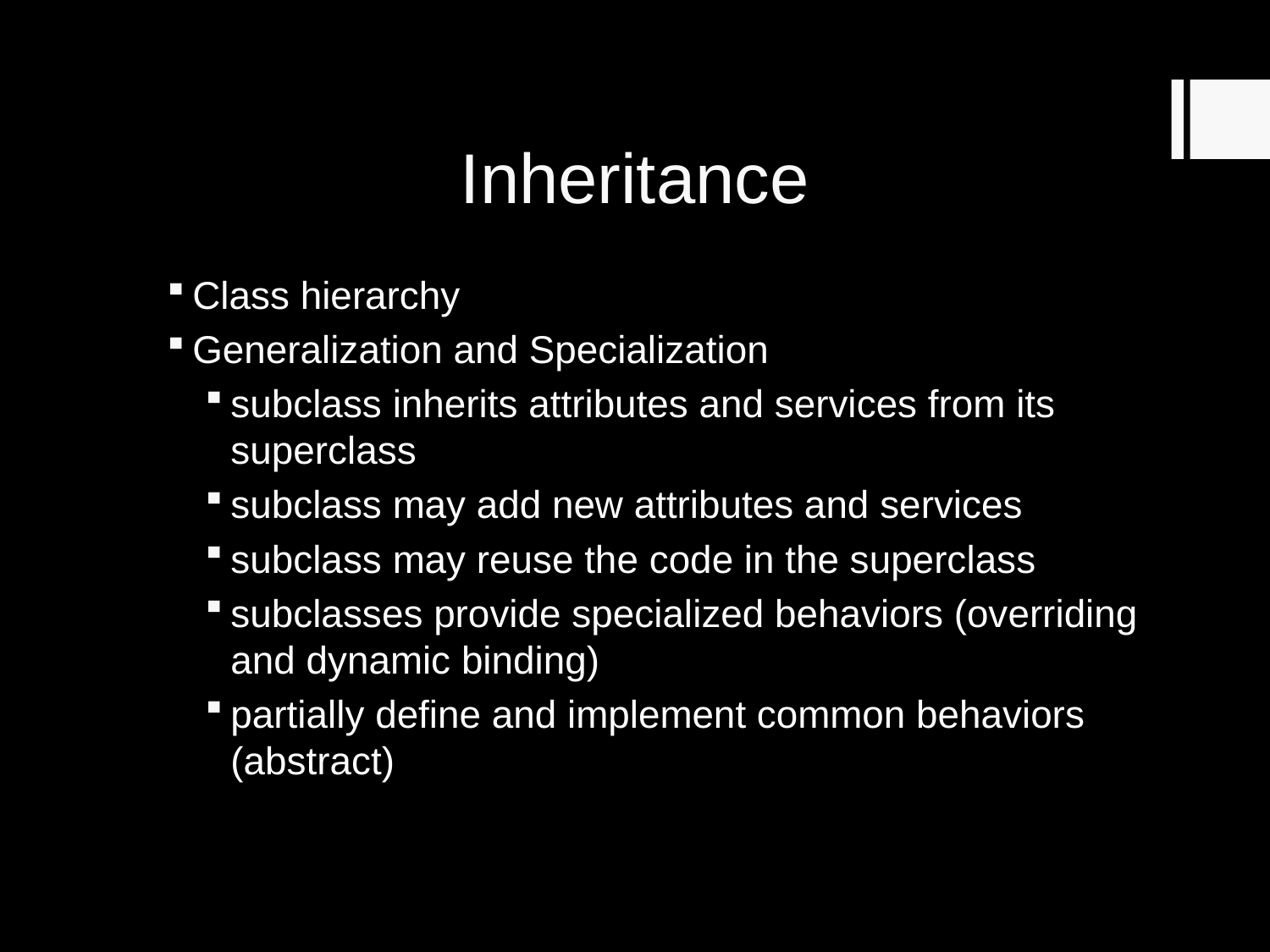

# Inheritance
Class hierarchy
Generalization and Specialization
subclass inherits attributes and services from its superclass
subclass may add new attributes and services
subclass may reuse the code in the superclass
subclasses provide specialized behaviors (overriding and dynamic binding)
partially define and implement common behaviors (abstract)